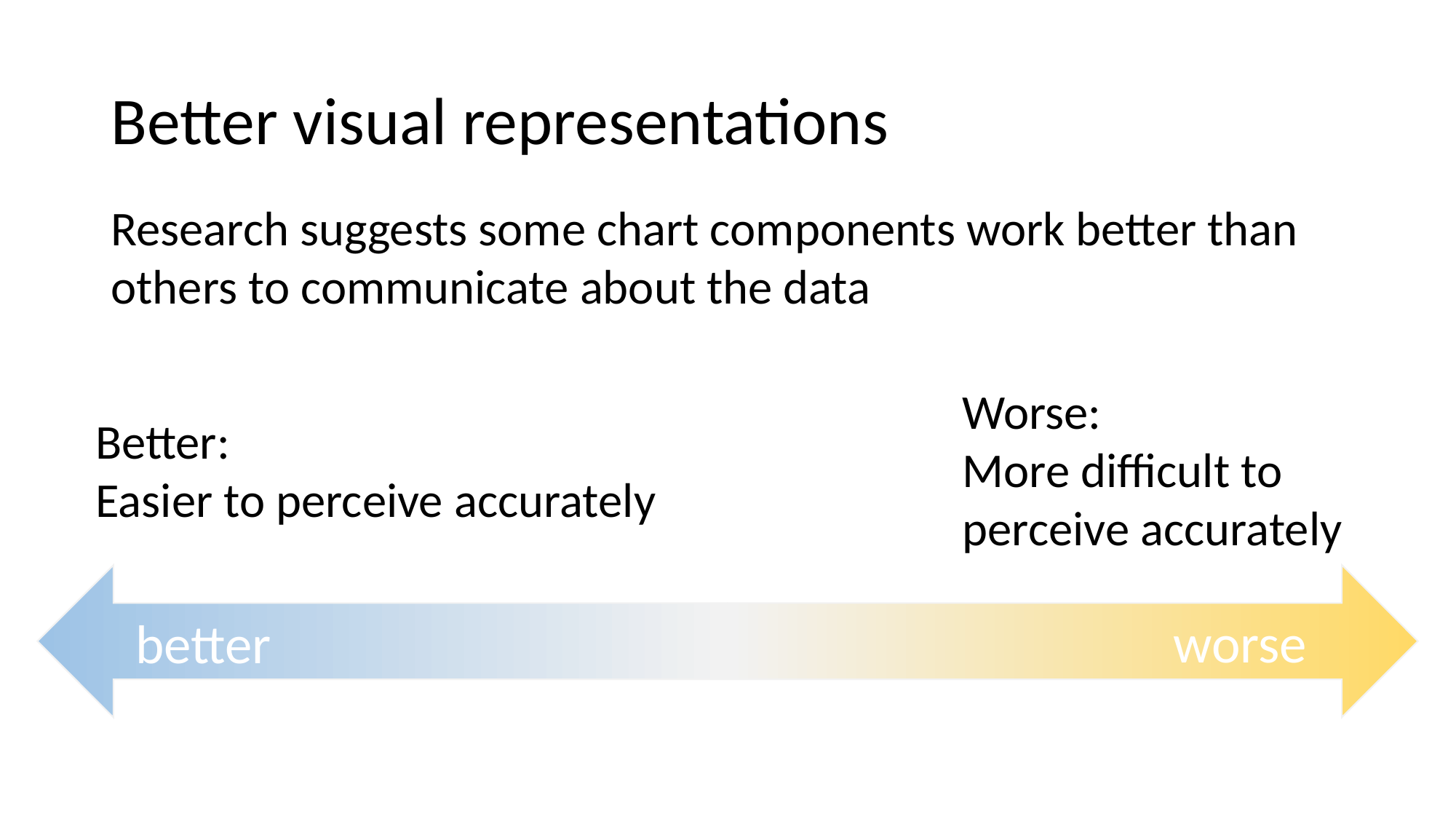

# Better visual representations
Research suggests some chart components work better than others to communicate about the data
Worse:
More difficult to
perceive accurately
Better:
Easier to perceive accurately

worse
better